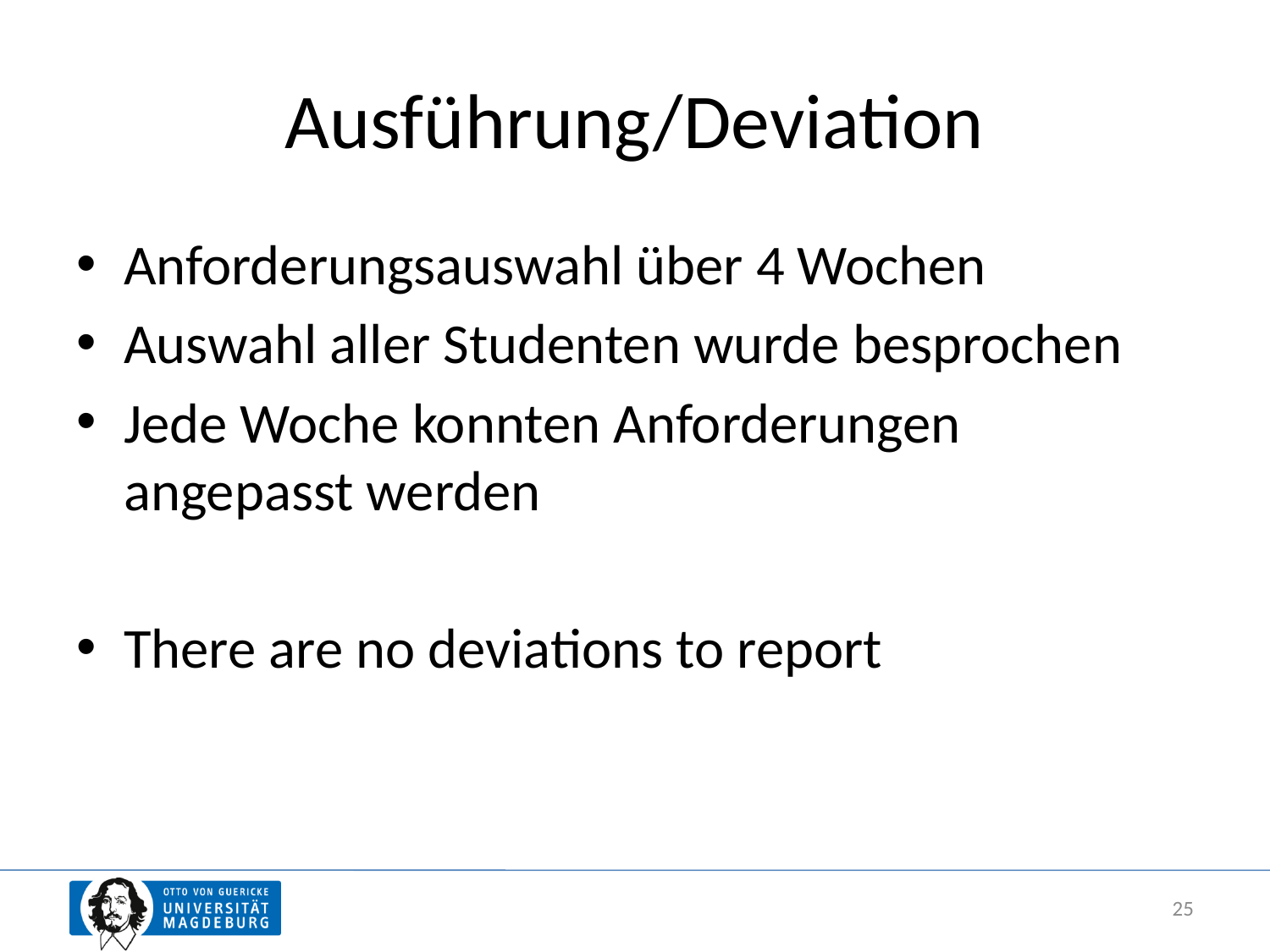

# Ausführung/Deviation
Anforderungsauswahl über 4 Wochen
Auswahl aller Studenten wurde besprochen
Jede Woche konnten Anforderungen angepasst werden

There are no deviations to report
25